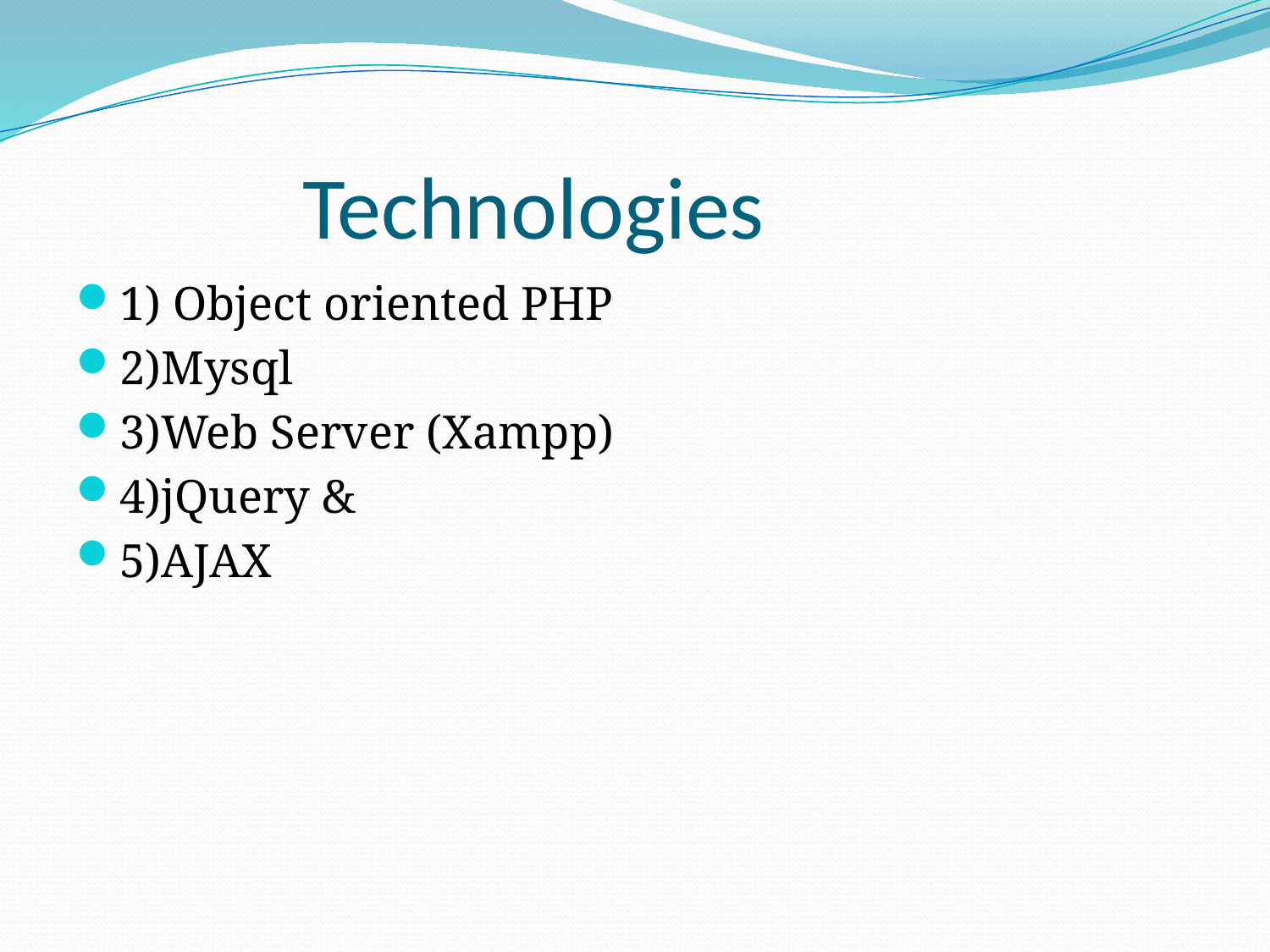

# Technologies
1) Object oriented PHP
2)Mysql
3)Web Server (Xampp)
4)jQuery &
5)AJAX